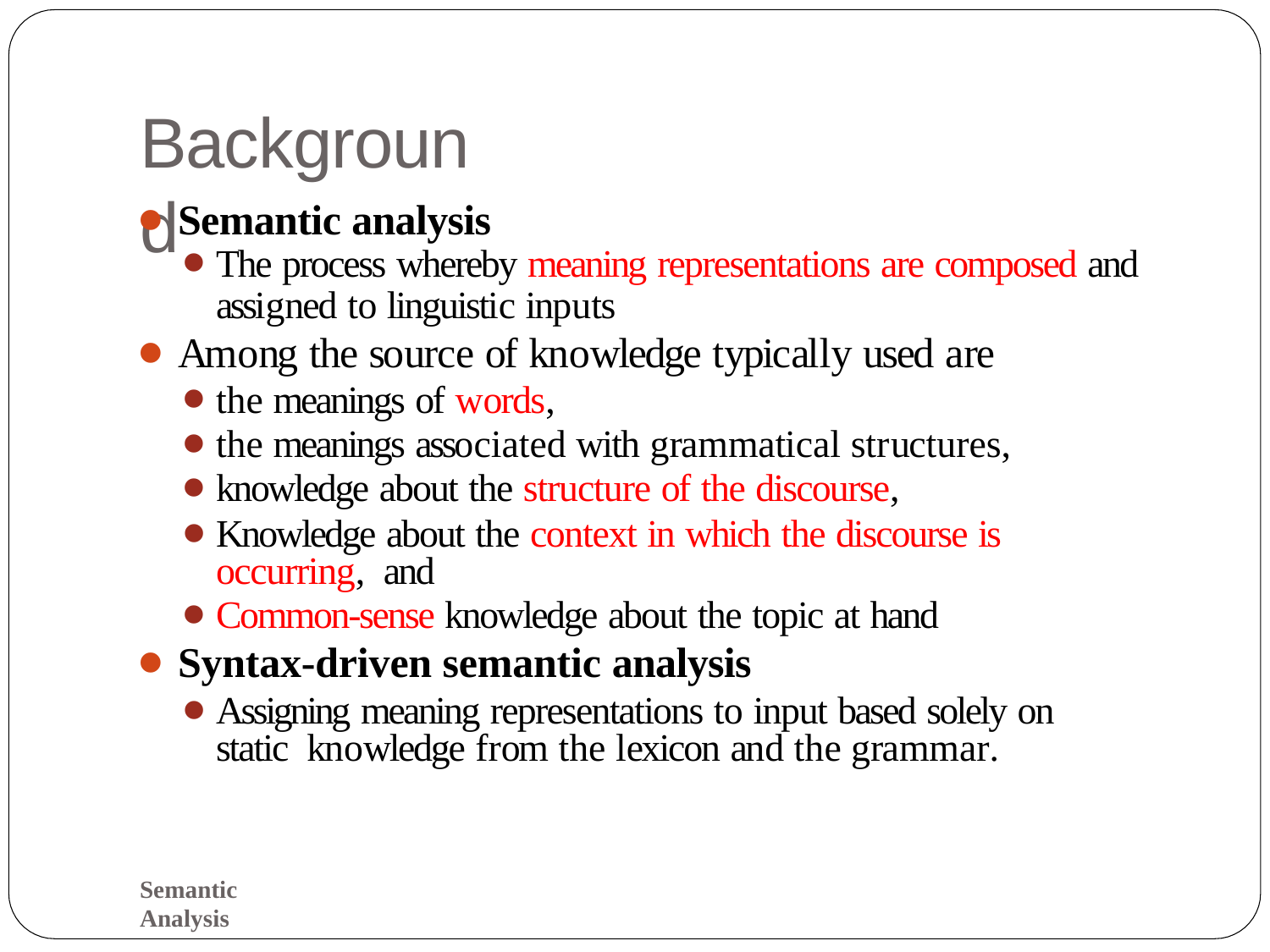

# Background
Semantic analysis
The process whereby meaning representations are composed and
assigned to linguistic inputs
Among the source of knowledge typically used are
the meanings of words,
the meanings associated with grammatical structures,
knowledge about the structure of the discourse,
Knowledge about the context in which the discourse is occurring,  and
Common-sense knowledge about the topic at hand
Syntax-driven semantic analysis
Assigning meaning representations to input based solely on static  knowledge from the lexicon and the grammar.
Semantic Analysis